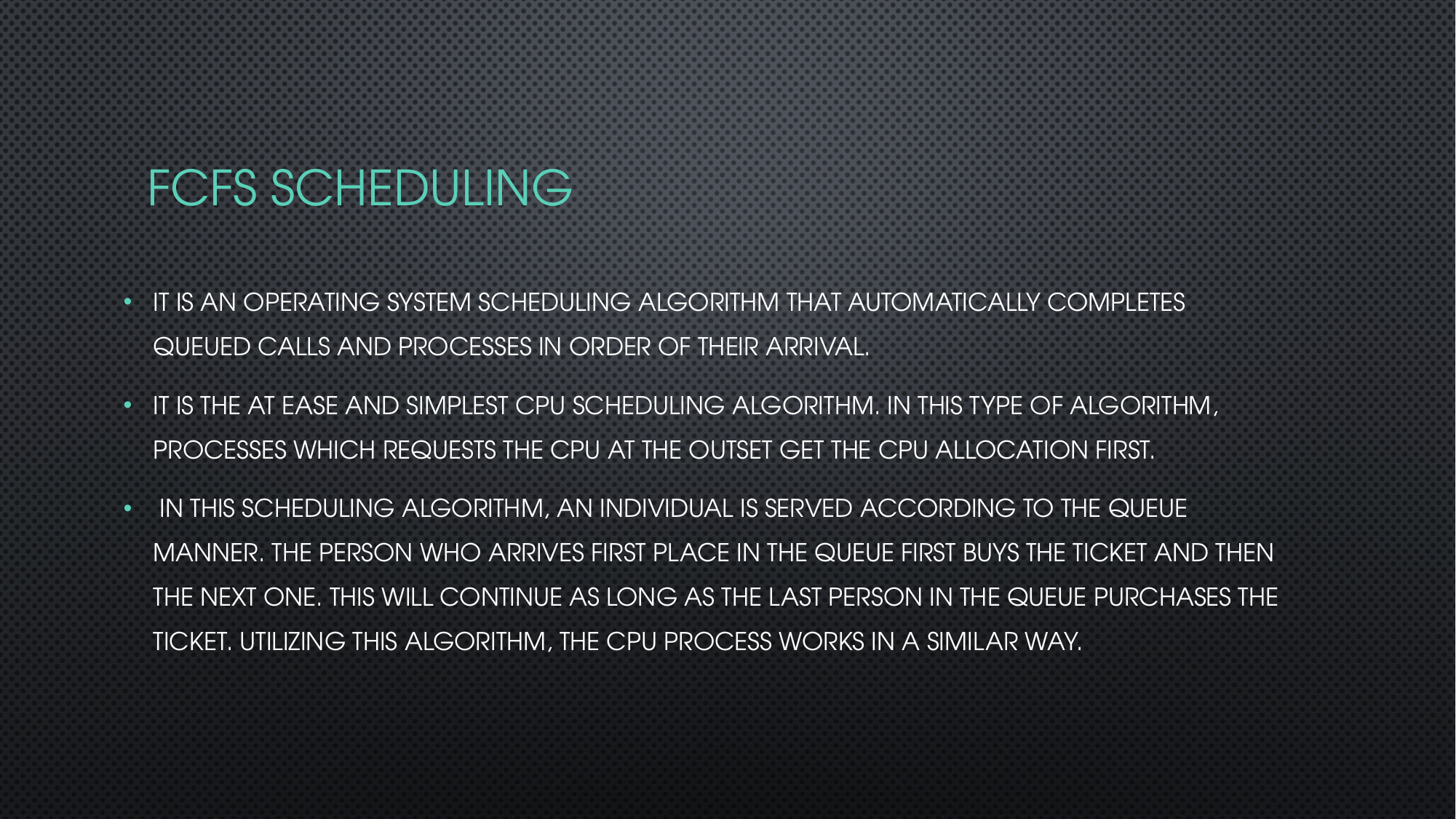

# FCFS SCHEDULING
It is an operating system scheduling algorithm that automatically completes queued calls and processes in order of their arrival.
It is the at ease and simplest CPU scheduling algorithm. In this type of algorithm, processes which requests the CPU at the outset get the CPU allocation first.
 In this scheduling algorithm, an individual is served according to the queue manner. The person who arrives first place in the queue first buys the ticket and then the next one. This will continue as long as the last person in the queue purchases the ticket. Utilizing this algorithm, the CPU process works in a similar way.